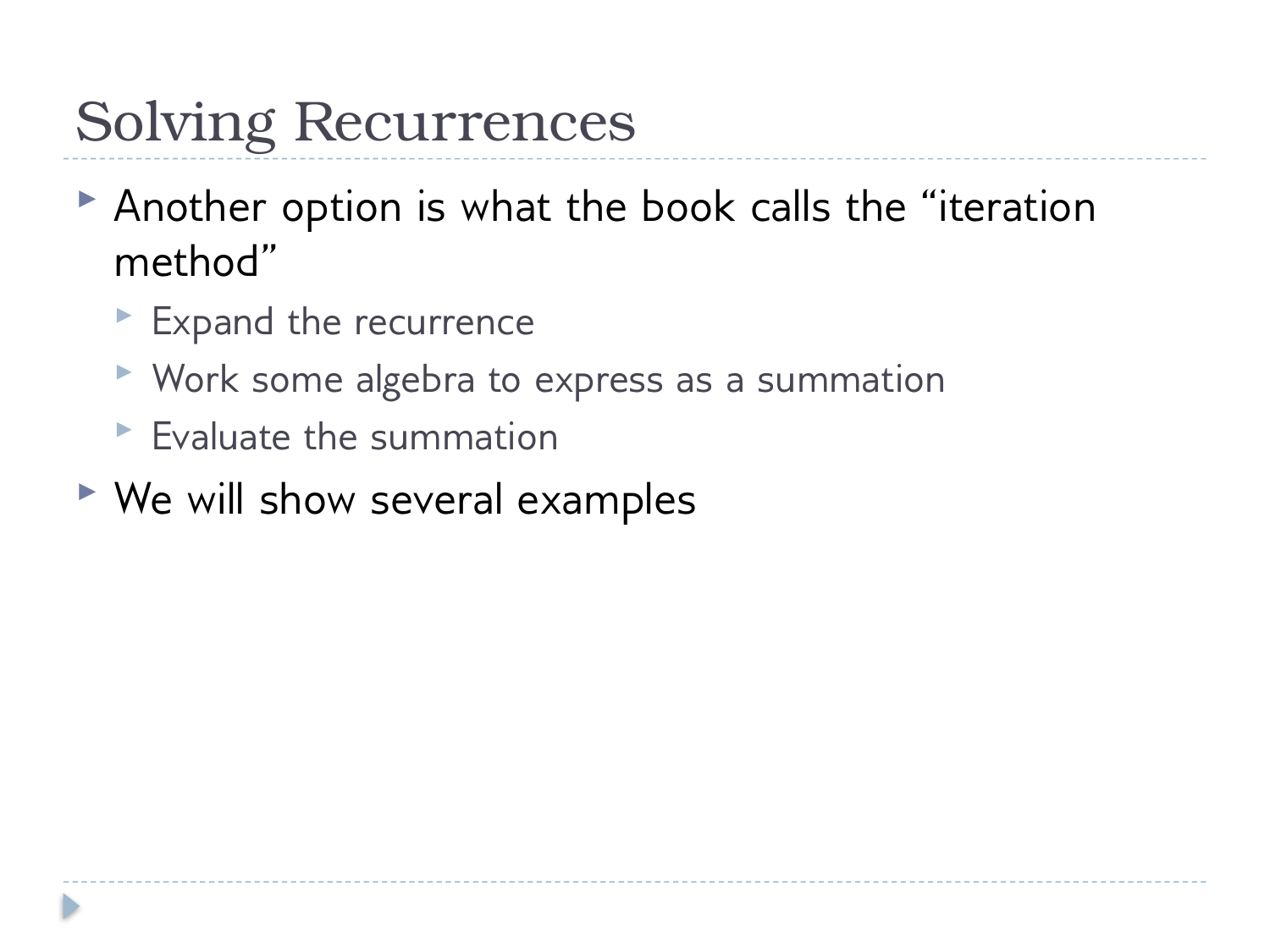

# Solving Recurrences
Another option is what the book calls the “iteration method”
Expand the recurrence
Work some algebra to express as a summation
Evaluate the summation
We will show several examples